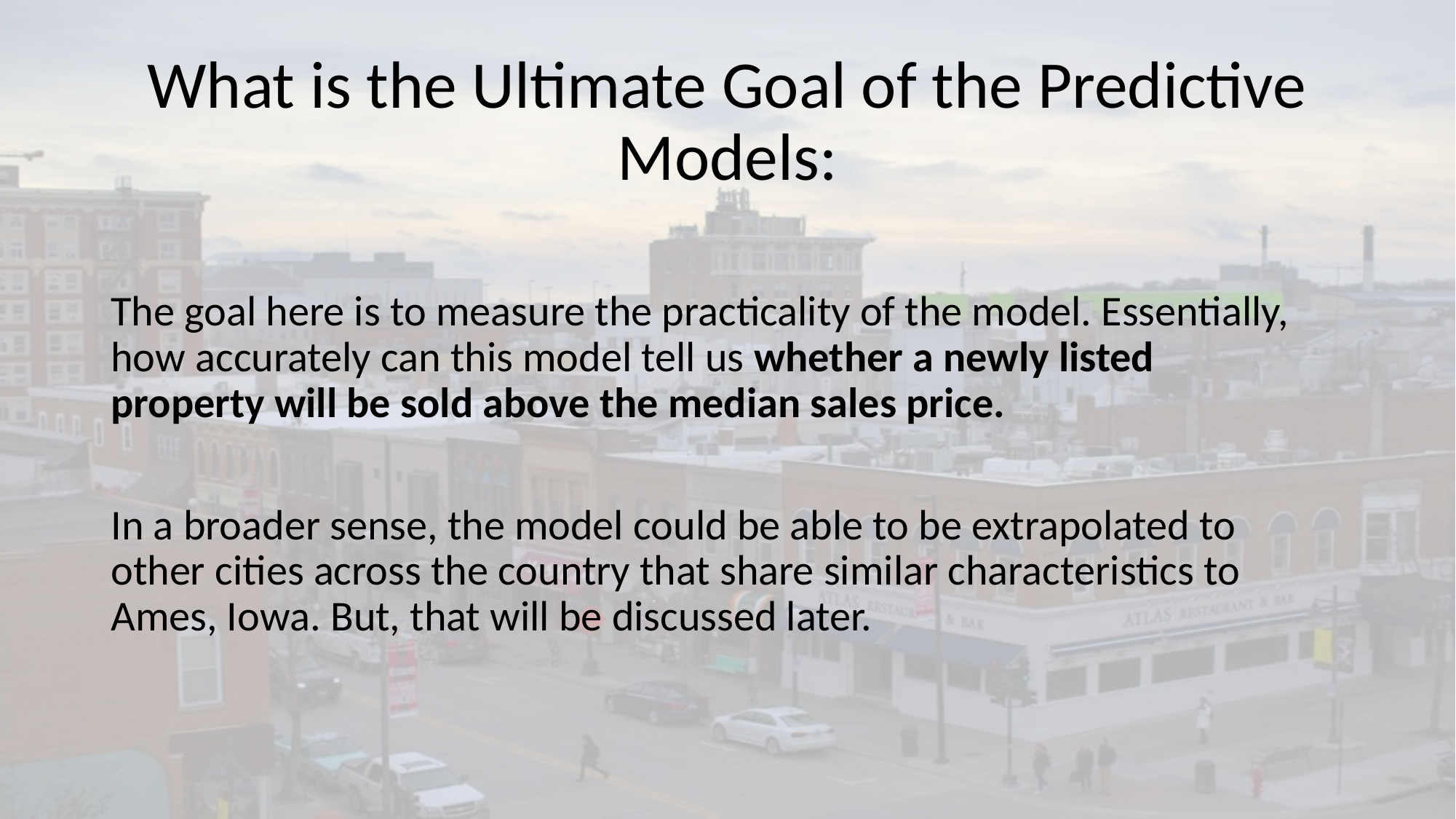

# What is the Ultimate Goal of the Predictive Models:

The goal here is to measure the practicality of the model. Essentially, how accurately can this model tell us whether a newly listed property will be sold above the median sales price.

In a broader sense, the model could be able to be extrapolated to other cities across the country that share similar characteristics to Ames, Iowa. But, that will be discussed later.